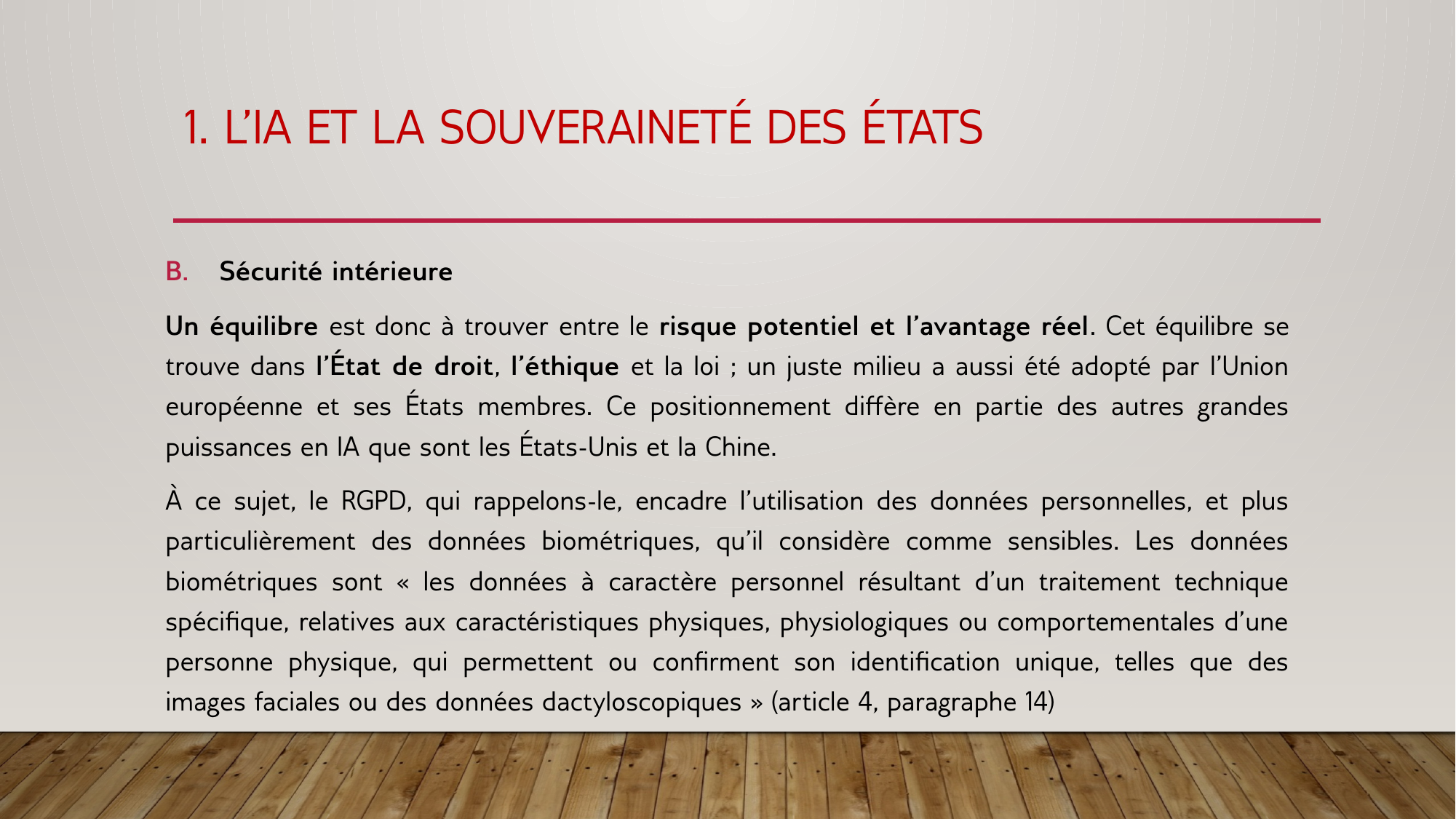

# 1. L’IA et la souveraineté des états
Sécurité intérieure
Un équilibre est donc à trouver entre le risque potentiel et l’avantage réel. Cet équilibre se trouve dans l’État de droit, l’éthique et la loi ; un juste milieu a aussi été adopté par l’Union européenne et ses États membres. Ce positionnement diffère en partie des autres grandes puissances en IA que sont les États-Unis et la Chine.
À ce sujet, le RGPD, qui rappelons-le, encadre l’utilisation des données personnelles, et plus particulièrement des données biométriques, qu’il considère comme sensibles. Les données biométriques sont « les données à caractère personnel résultant d’un traitement technique spéciﬁque, relatives aux caractéristiques physiques, physiologiques ou comportementales d’une personne physique, qui permettent ou conﬁrment son identiﬁcation unique, telles que des images faciales ou des données dactyloscopiques » (article 4, paragraphe 14)